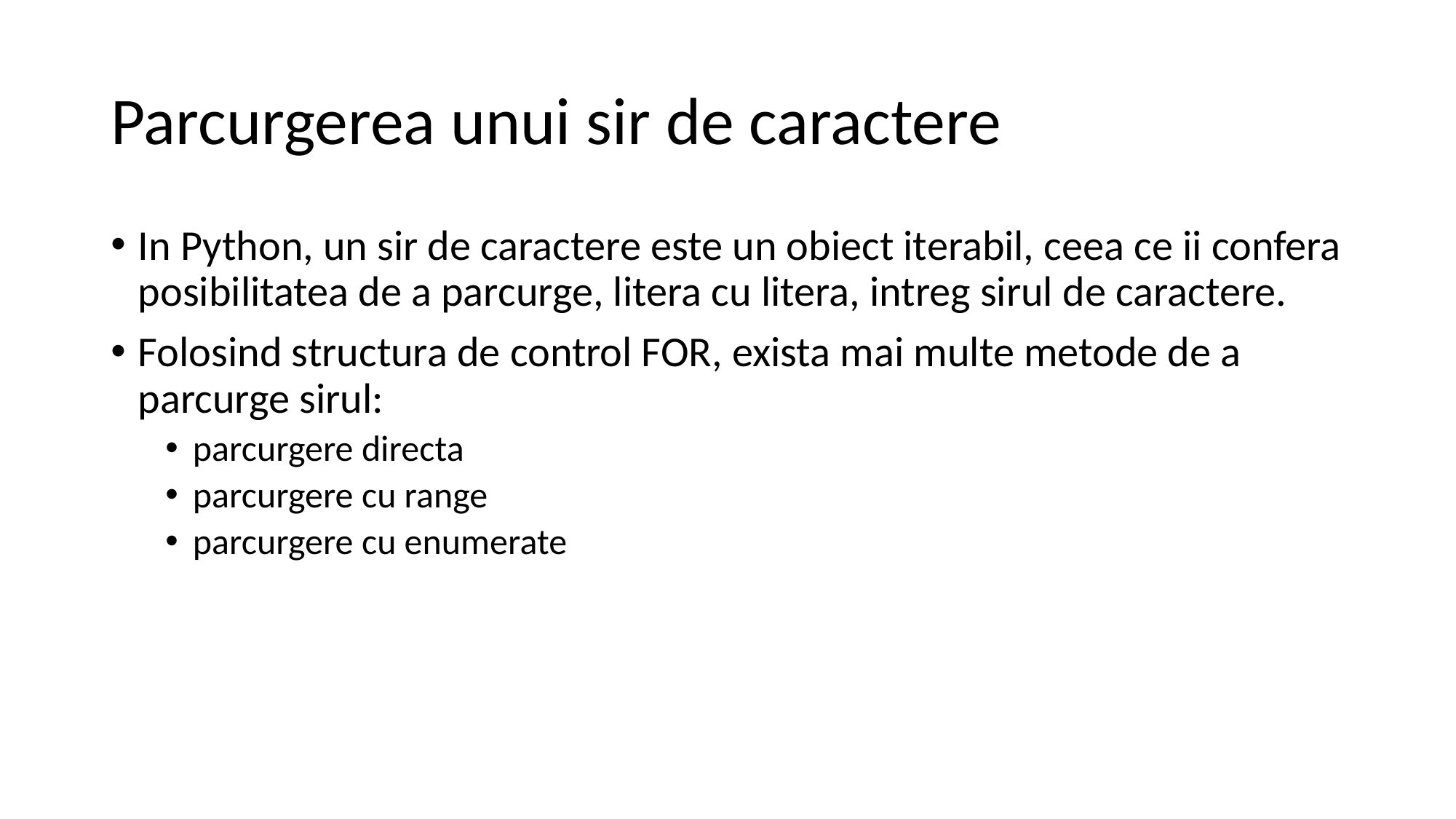

# Parcurgerea unui sir de caractere
In Python, un sir de caractere este un obiect iterabil, ceea ce ii confera posibilitatea de a parcurge, litera cu litera, intreg sirul de caractere.
Folosind structura de control FOR, exista mai multe metode de a parcurge sirul:
parcurgere directa
parcurgere cu range
parcurgere cu enumerate